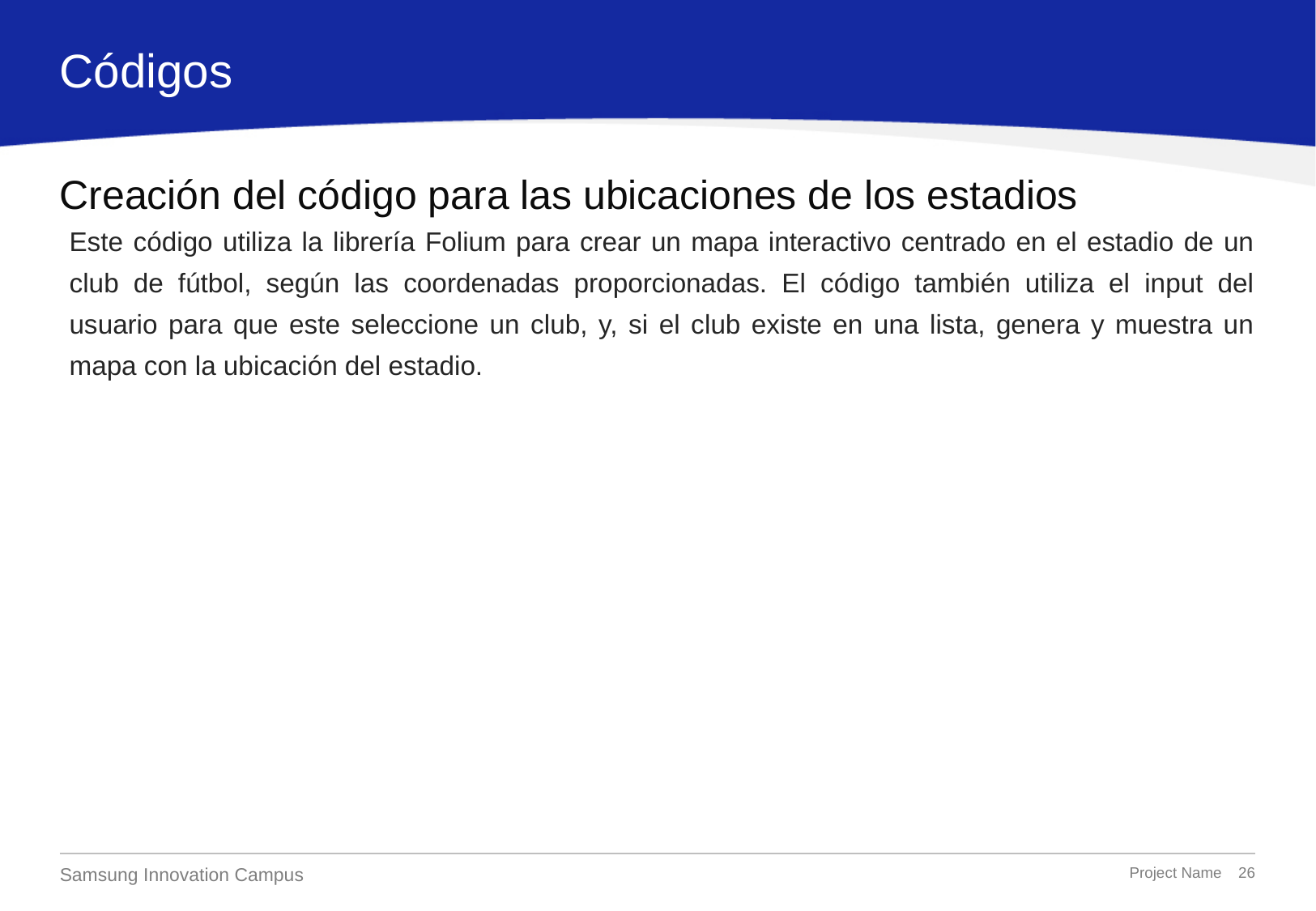

Códigos

# Creación del código para las ubicaciones de los estadios
Este código utiliza la librería Folium para crear un mapa interactivo centrado en el estadio de un club de fútbol, según las coordenadas proporcionadas. El código también utiliza el input del usuario para que este seleccione un club, y, si el club existe en una lista, genera y muestra un mapa con la ubicación del estadio.